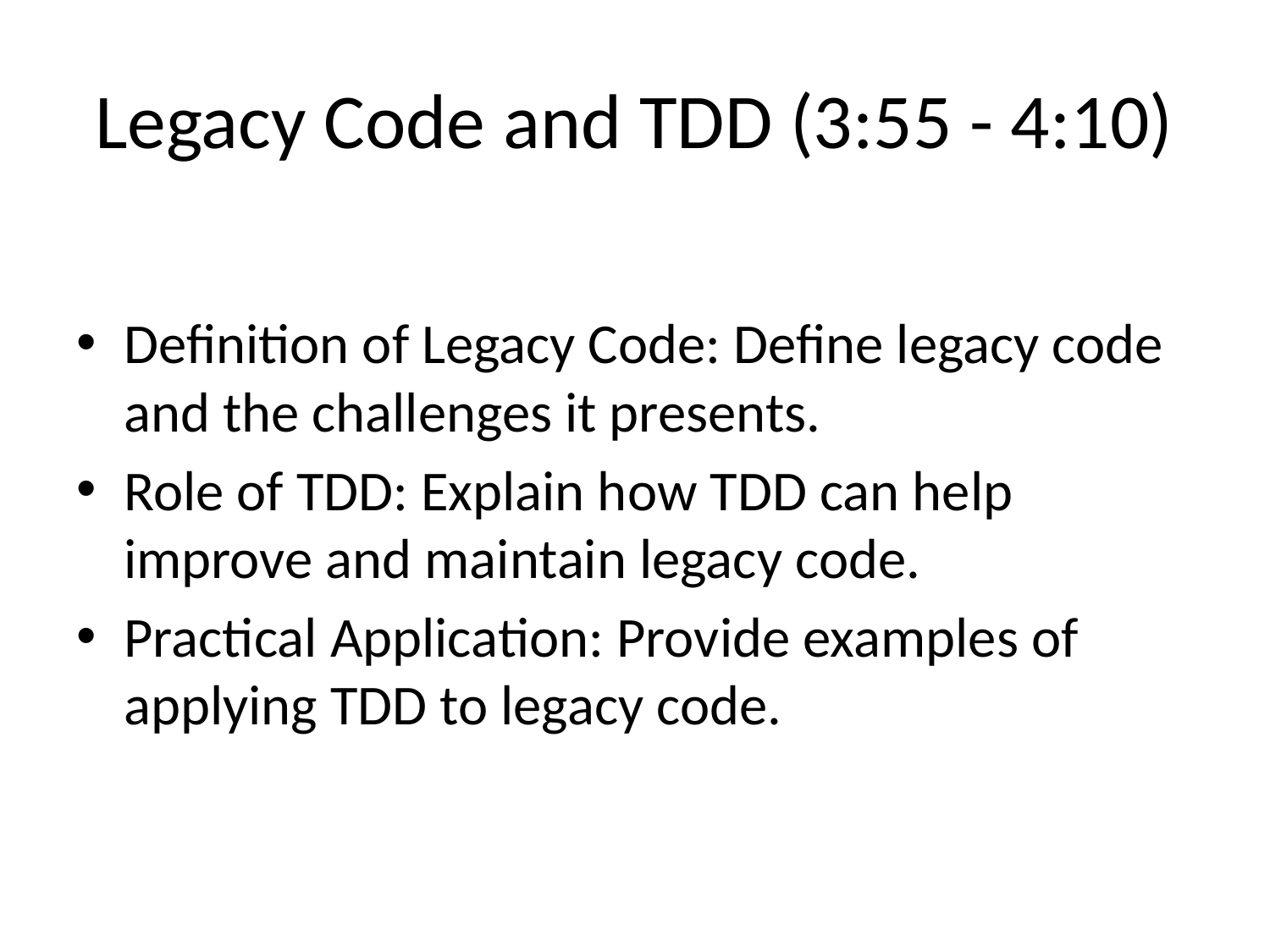

# Legacy Code and TDD (3:55 - 4:10)

Definition of Legacy Code: Define legacy code and the challenges it presents.
Role of TDD: Explain how TDD can help improve and maintain legacy code.
Practical Application: Provide examples of applying TDD to legacy code.